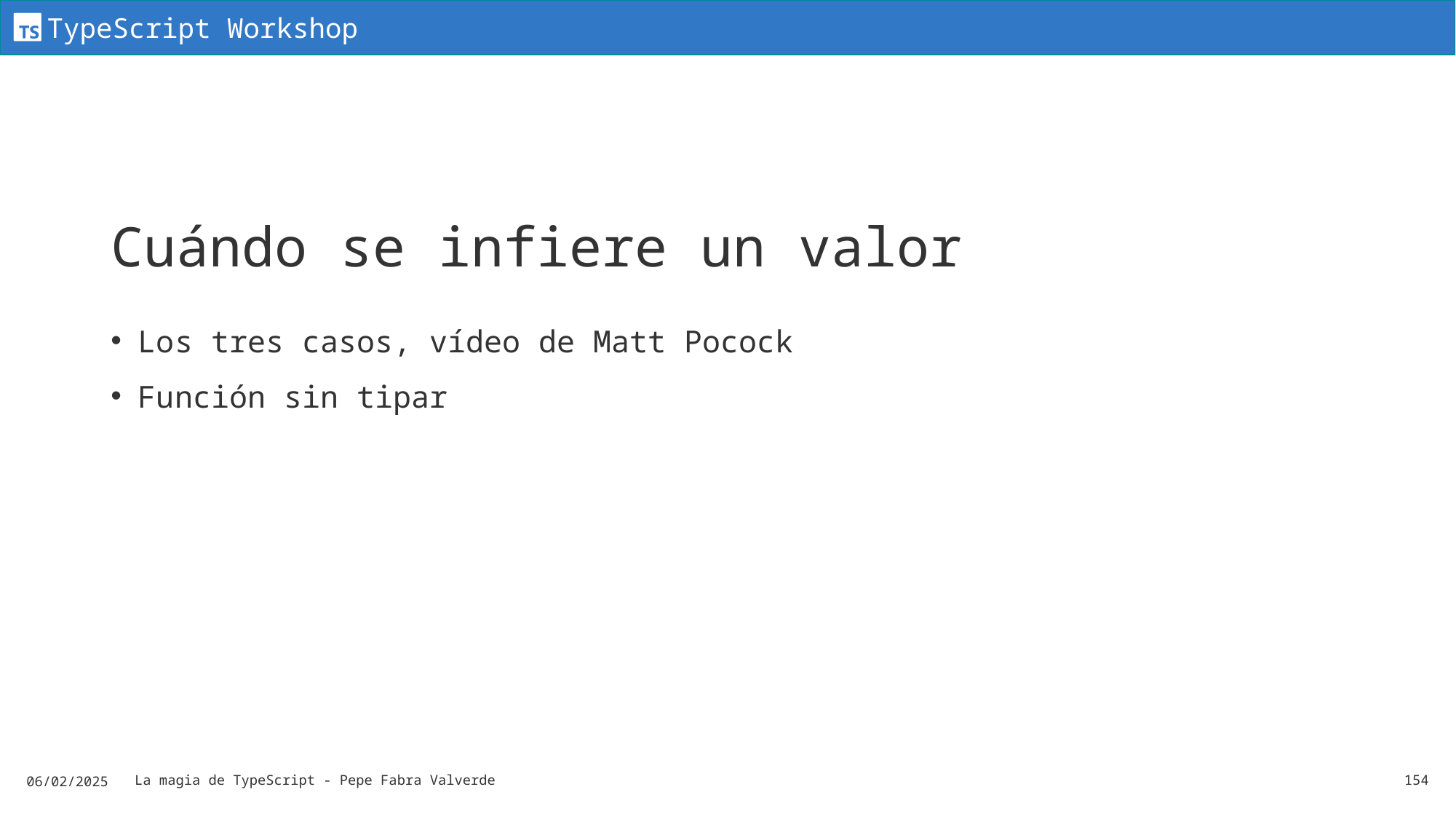

# Cuándo se infiere un valor
Los tres casos, vídeo de Matt Pocock
Función sin tipar
06/02/2025
La magia de TypeScript - Pepe Fabra Valverde
154